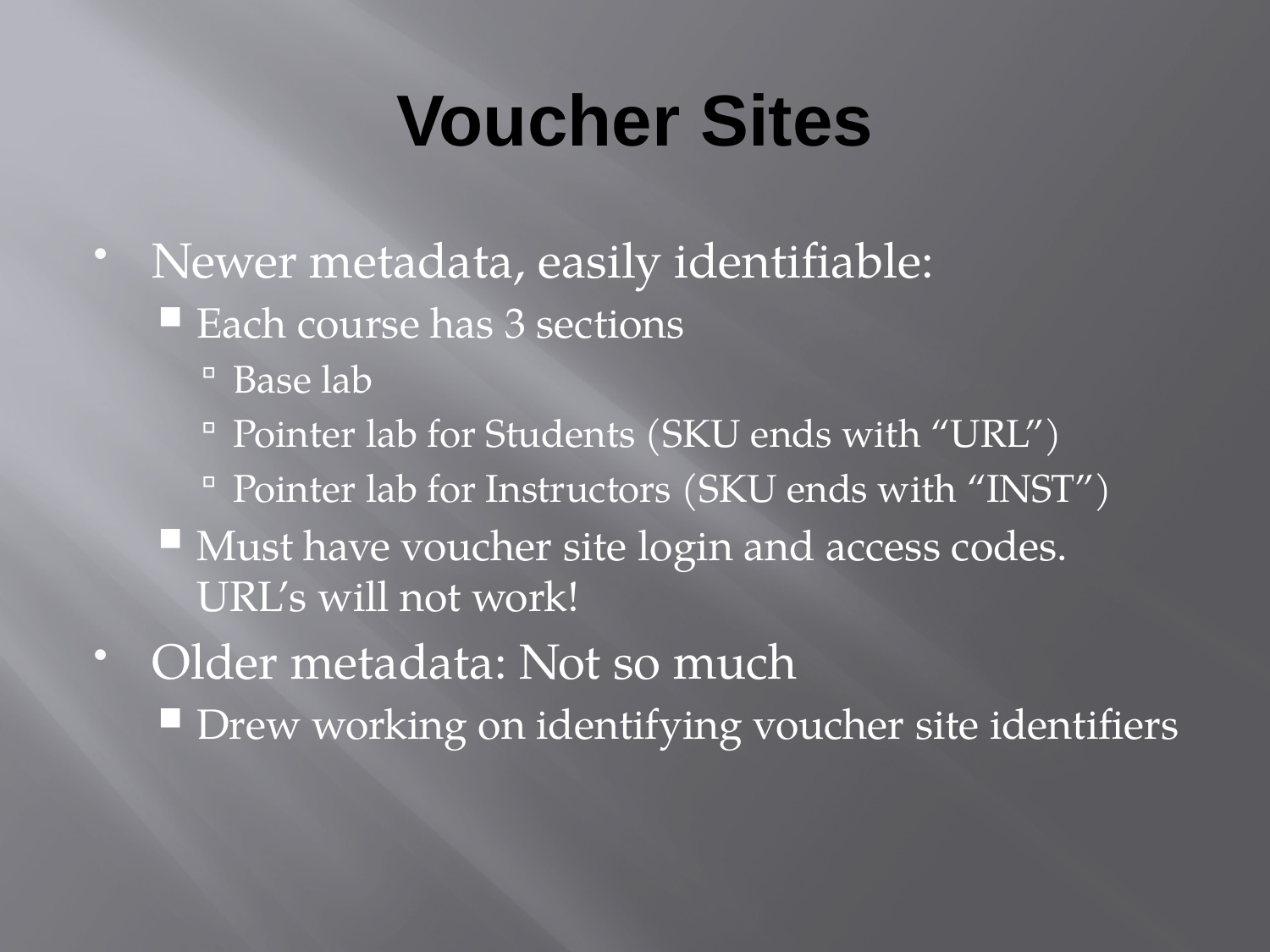

# Voucher Sites
Newer metadata, easily identifiable:
Each course has 3 sections
Base lab
Pointer lab for Students (SKU ends with “URL”)
Pointer lab for Instructors (SKU ends with “INST”)
Must have voucher site login and access codes.  URL’s will not work!
Older metadata: Not so much
Drew working on identifying voucher site identifiers